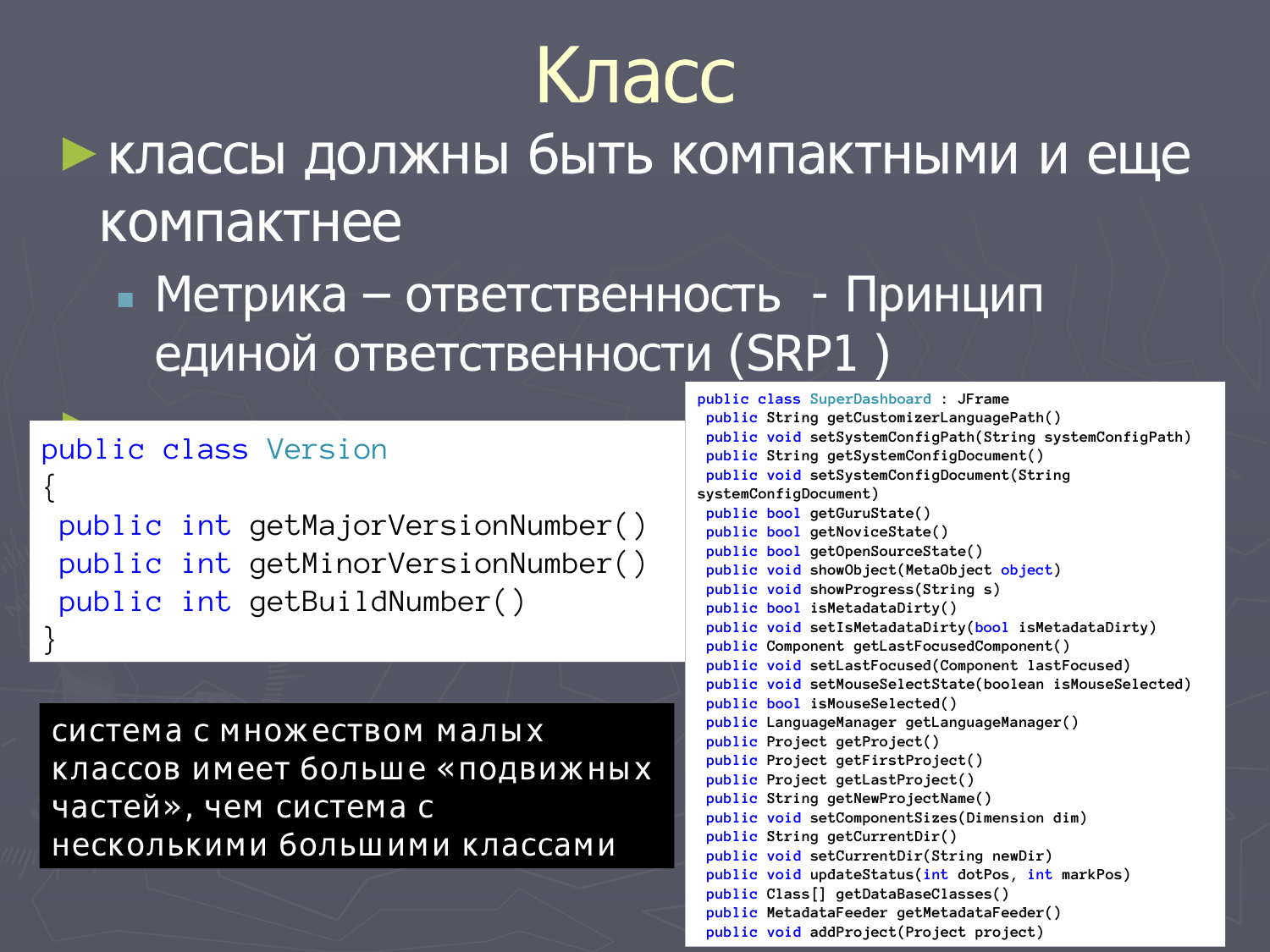

# Класс
классы должны быть компактными и еще компактнее
Метрика – ответственность  - Принцип единой ответственности (SRP1 )

public class SuperDashboard : JFrame
 public String getCustomizerLanguagePath()
 public void setSystemConfigPath(String systemConfigPath)
 public String getSystemConfigDocument()
 public void setSystemConfigDocument(String systemConfigDocument)
 public bool getGuruState()
 public bool getNoviceState()
 public bool getOpenSourceState()
 public void showObject(MetaObject object)
 public void showProgress(String s)
 public bool isMetadataDirty()
 public void setIsMetadataDirty(bool isMetadataDirty)
 public Component getLastFocusedComponent()
 public void setLastFocused(Component lastFocused)
 public void setMouseSelectState(boolean isMouseSelected)
 public bool isMouseSelected()
 public LanguageManager getLanguageManager()
 public Project getProject()
 public Project getFirstProject()
 public Project getLastProject()
 public String getNewProjectName()
 public void setComponentSizes(Dimension dim)
 public String getCurrentDir()
 public void setCurrentDir(String newDir)
 public void updateStatus(int dotPos, int markPos)
 public Class[] getDataBaseClasses()
 public MetadataFeeder getMetadataFeeder()
 public void addProject(Project project)
public class Version
{
 public int getMajorVersionNumber()
 public int getMinorVersionNumber()
 public int getBuildNumber()
}
система с множеством малых классов имеет больше «подвижных частей», чем система с несколькими большими классами